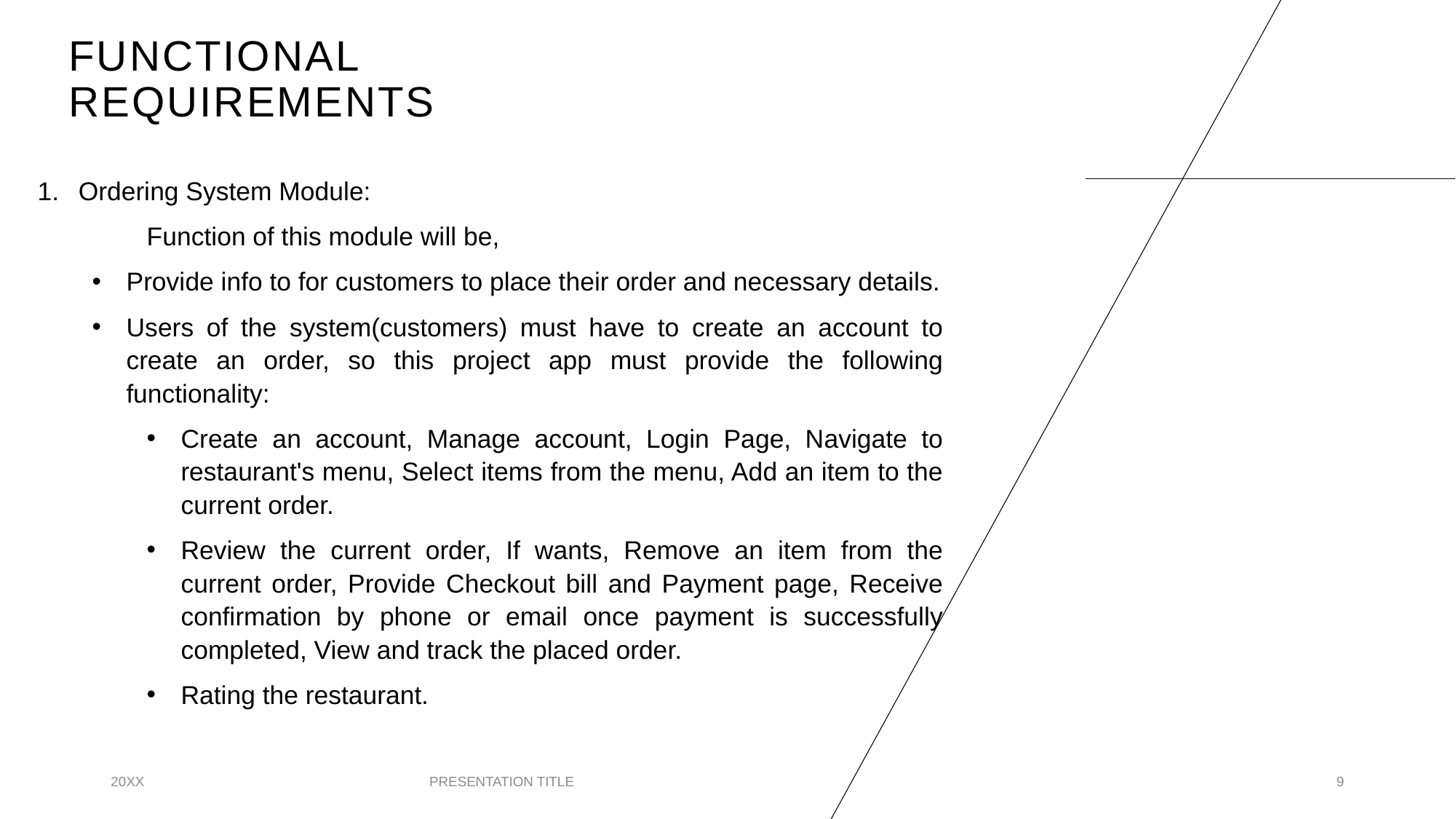

# Functional Requirements
Ordering System Module:
	Function of this module will be,
Provide info to for customers to place their order and necessary details.
Users of the system(customers) must have to create an account to create an order, so this project app must provide the following functionality:
Create an account, Manage account, Login Page, Navigate to restaurant's menu, Select items from the menu, Add an item to the current order.
Review the current order, If wants, Remove an item from the current order, Provide Checkout bill and Payment page, Receive confirmation by phone or email once payment is successfully completed, View and track the placed order.
Rating the restaurant.

20XX
PRESENTATION TITLE
9